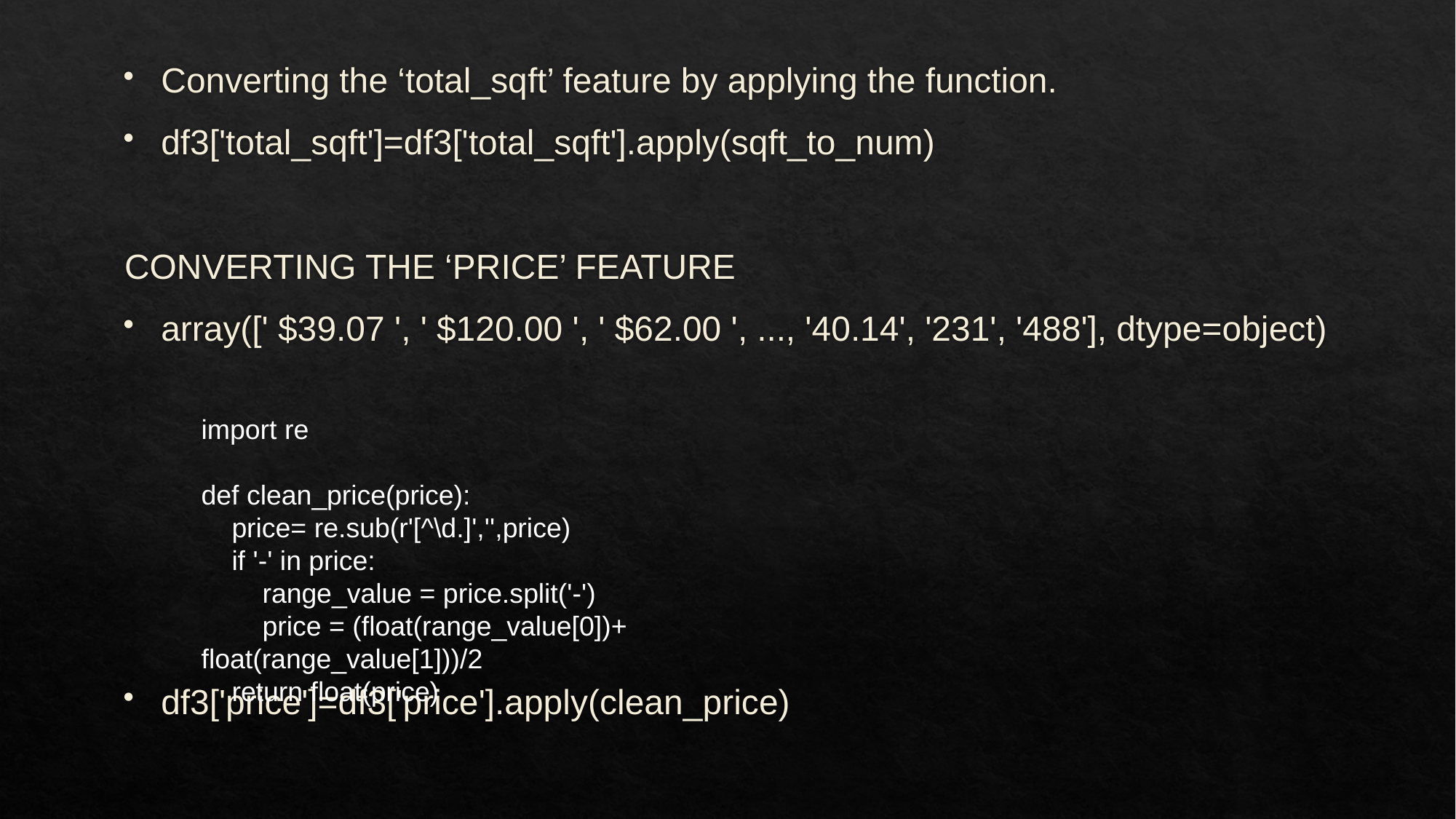

Converting the ‘total_sqft’ feature by applying the function.
df3['total_sqft']=df3['total_sqft'].apply(sqft_to_num)

CONVERTING THE ‘PRICE’ FEATURE
array([' $39.07 ', ' $120.00 ', ' $62.00 ', ..., '40.14', '231', '488'], dtype=object)

df3['price']=df3['price'].apply(clean_price)
import re

def clean_price(price):
    price= re.sub(r'[^\d.]','',price)
    if '-' in price:
        range_value = price.split('-')
        price = (float(range_value[0])+ float(range_value[1]))/2
    return float(price)